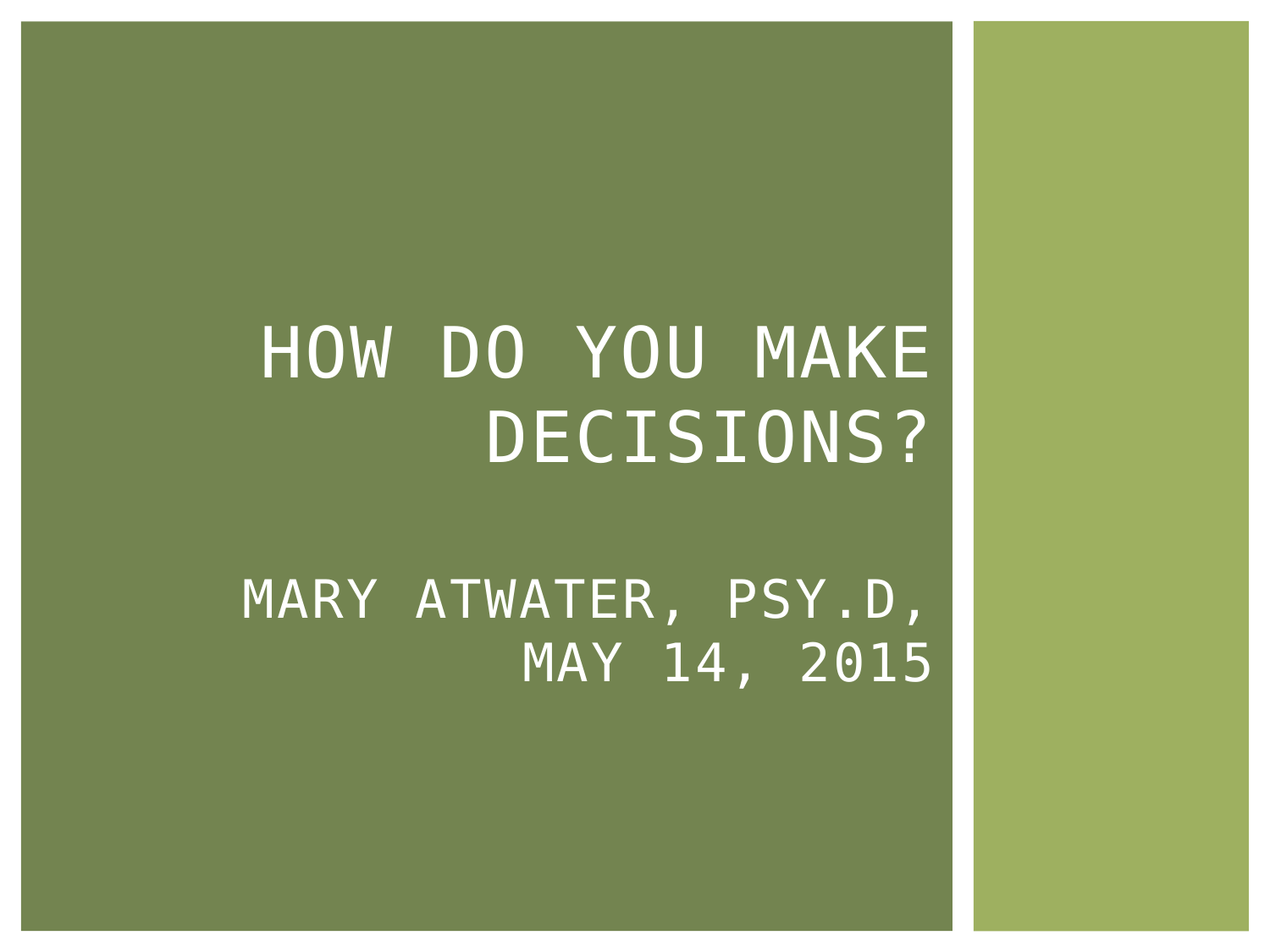

# How Do YOU MAKE DECISIONS? Mary Atwater, Psy.D, may 14, 2015